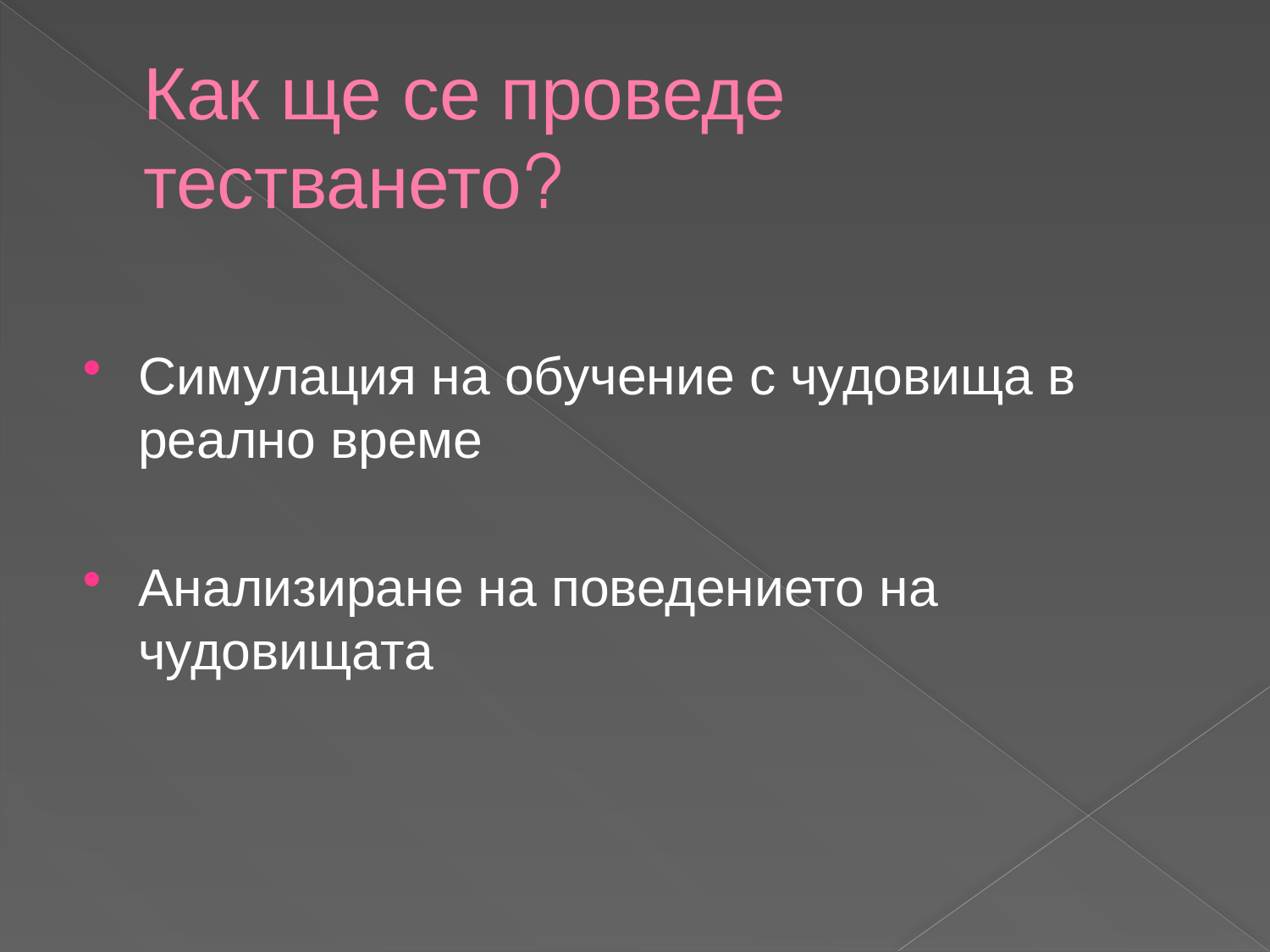

# Как ще се проведе тестването?

Симулация на обучение с чудовища в реално време

Анализиране на поведението на чудовищата